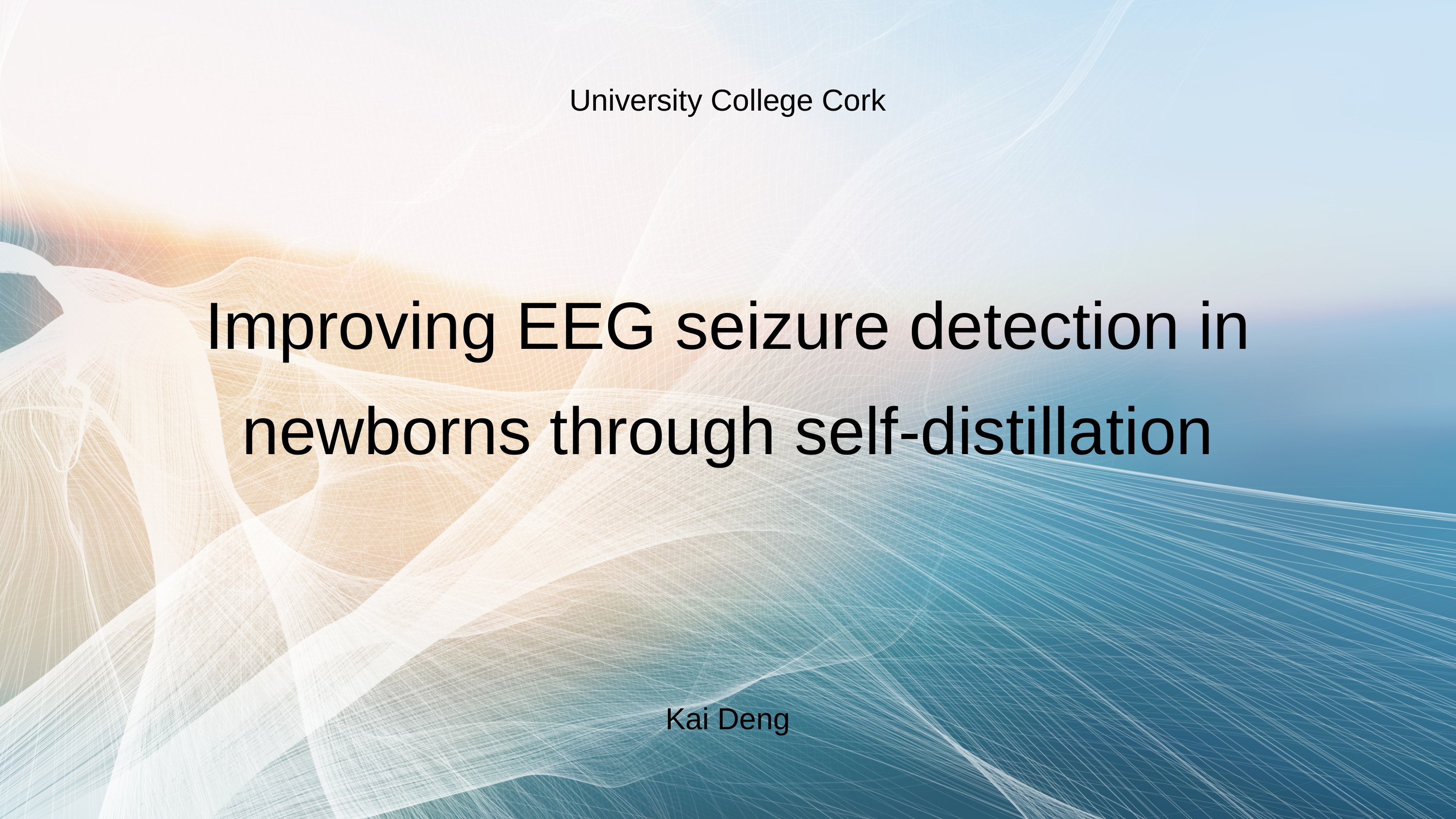

University College Cork
Improving EEG seizure detection in newborns through self-distillation
Kai Deng